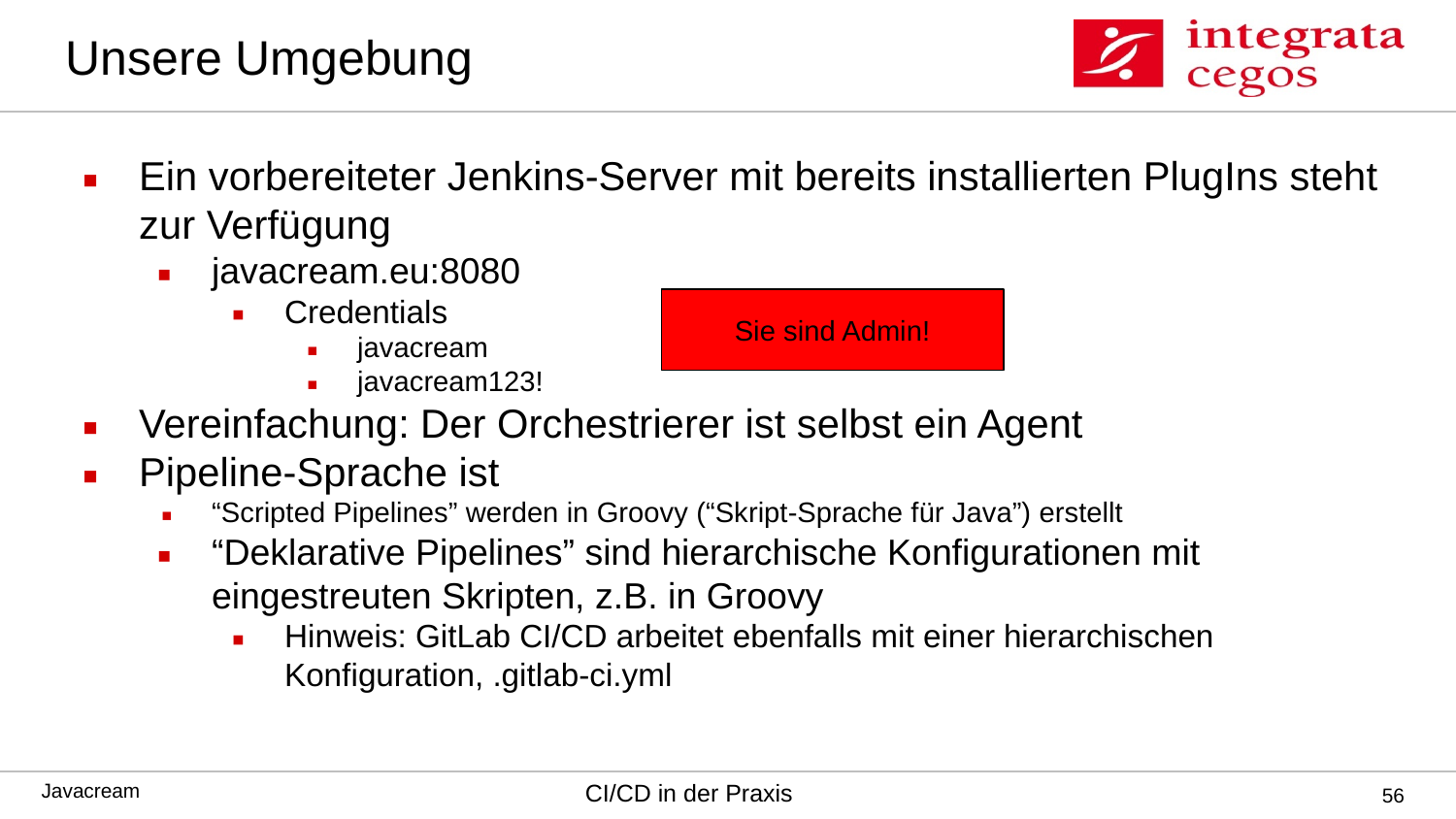

# Unsere Umgebung
Ein vorbereiteter Jenkins-Server mit bereits installierten PlugIns steht zur Verfügung
javacream.eu:8080
Credentials
javacream
javacream123!
Vereinfachung: Der Orchestrierer ist selbst ein Agent
Pipeline-Sprache ist
“Scripted Pipelines” werden in Groovy (“Skript-Sprache für Java”) erstellt
“Deklarative Pipelines” sind hierarchische Konfigurationen mit eingestreuten Skripten, z.B. in Groovy
Hinweis: GitLab CI/CD arbeitet ebenfalls mit einer hierarchischen Konfiguration, .gitlab-ci.yml
Sie sind Admin!
56